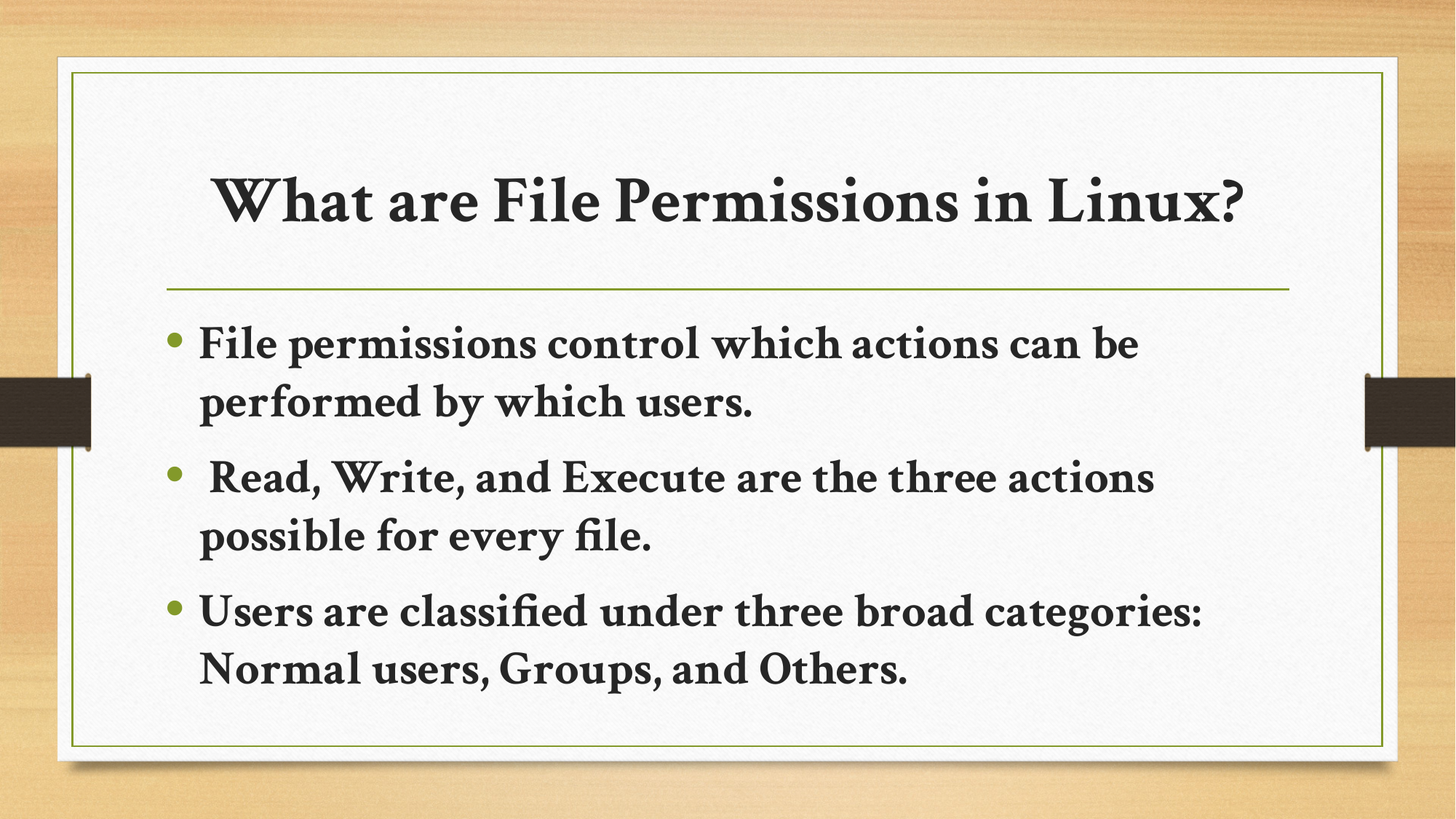

# What are File Permissions in Linux?
File permissions control which actions can be performed by which users.
 Read, Write, and Execute are the three actions possible for every file.
Users are classified under three broad categories: Normal users, Groups, and Others.